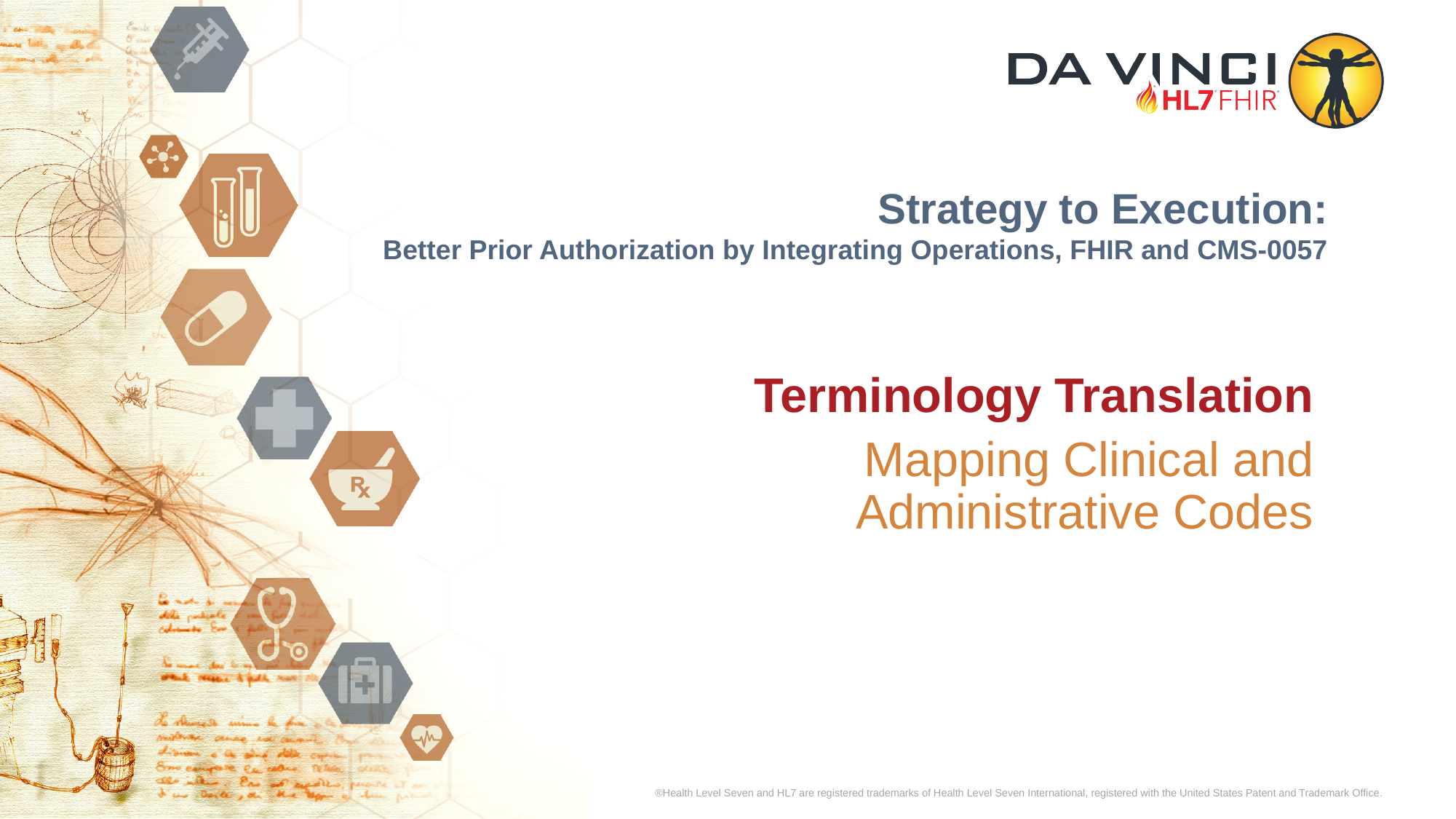

Terminology Translation
Mapping Clinical and Administrative Codes